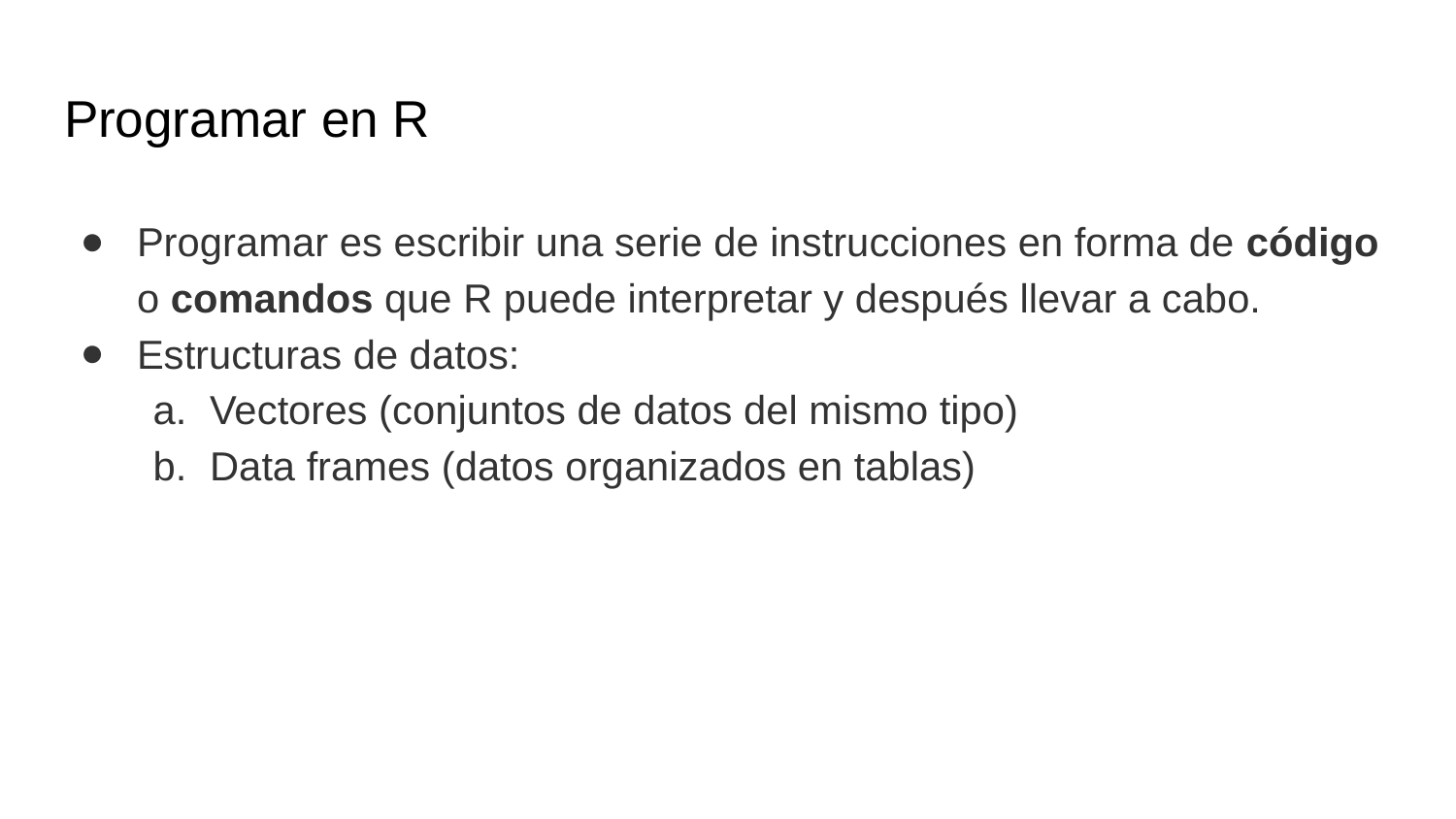

# Programar en R
Programar es escribir una serie de instrucciones en forma de código o comandos que R puede interpretar y después llevar a cabo.
Estructuras de datos:
Vectores (conjuntos de datos del mismo tipo)
Data frames (datos organizados en tablas)